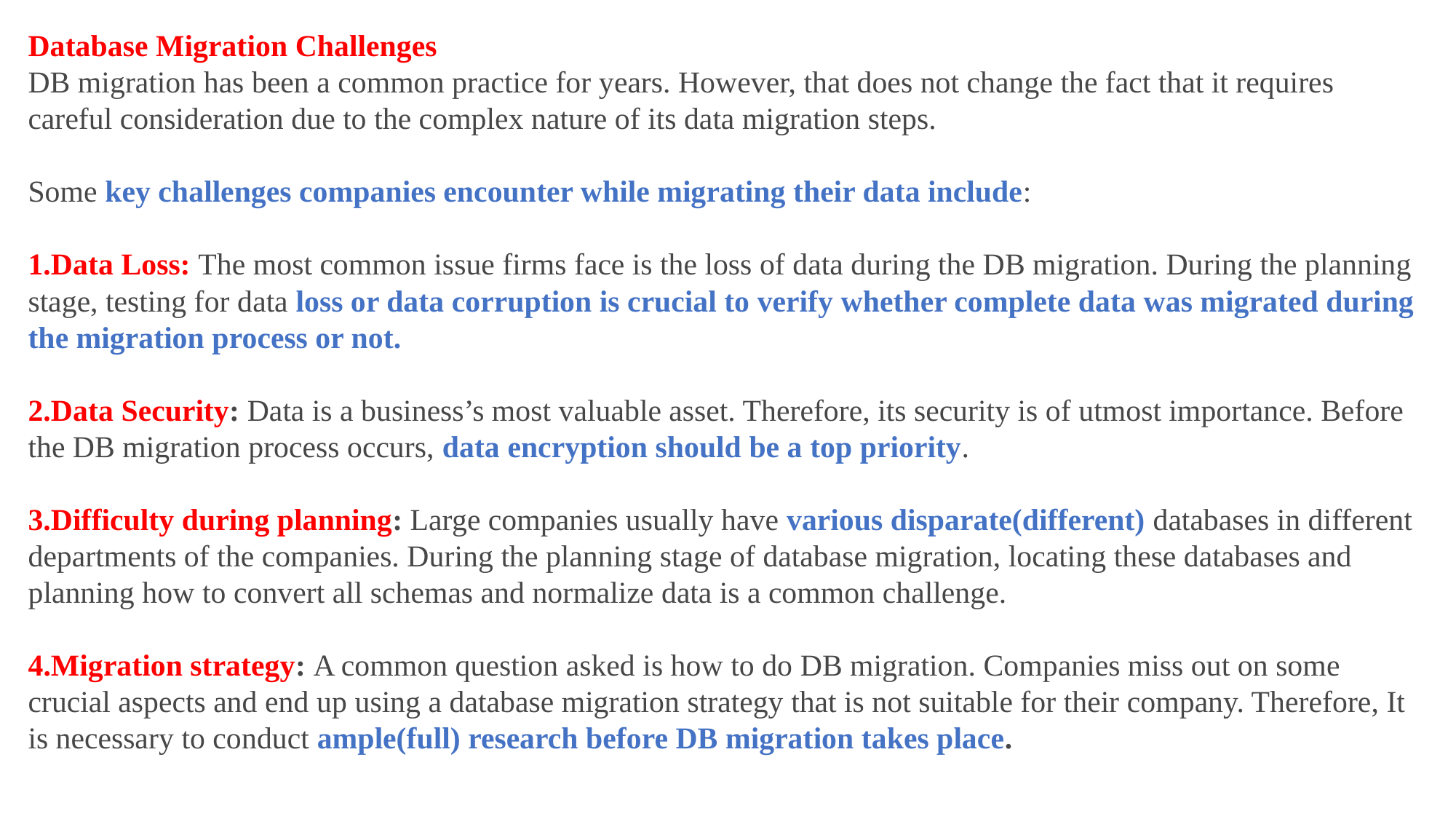

Database Migration Challenges
DB migration has been a common practice for years. However, that does not change the fact that it requires careful consideration due to the complex nature of its data migration steps.

Some key challenges companies encounter while migrating their data include:

Data Loss: The most common issue firms face is the loss of data during the DB migration. During the planning stage, testing for data loss or data corruption is crucial to verify whether complete data was migrated during the migration process or not.

Data Security: Data is a business’s most valuable asset. Therefore, its security is of utmost importance. Before the DB migration process occurs, data encryption should be a top priority.

Difficulty during planning: Large companies usually have various disparate(different) databases in different departments of the companies. During the planning stage of database migration, locating these databases and planning how to convert all schemas and normalize data is a common challenge.

4.Migration strategy: A common question asked is how to do DB migration. Companies miss out on some crucial aspects and end up using a database migration strategy that is not suitable for their company. Therefore, It is necessary to conduct ample(full) research before DB migration takes place.